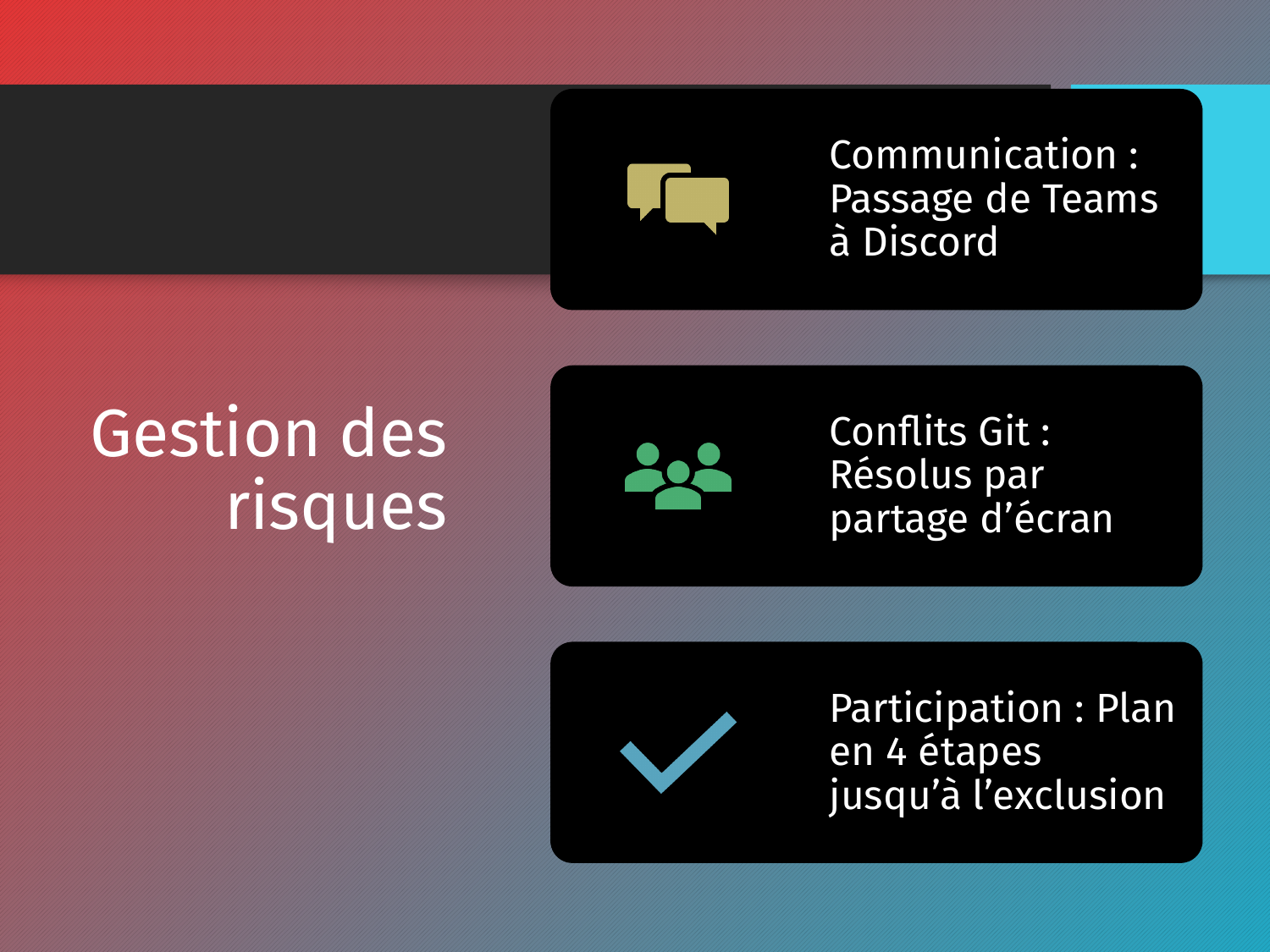

Communication : Passage de Teams à Discord
Conflits Git : Résolus par partage d’écran
Participation : Plan en 4 étapes jusqu’à l’exclusion
# Gestion des risques